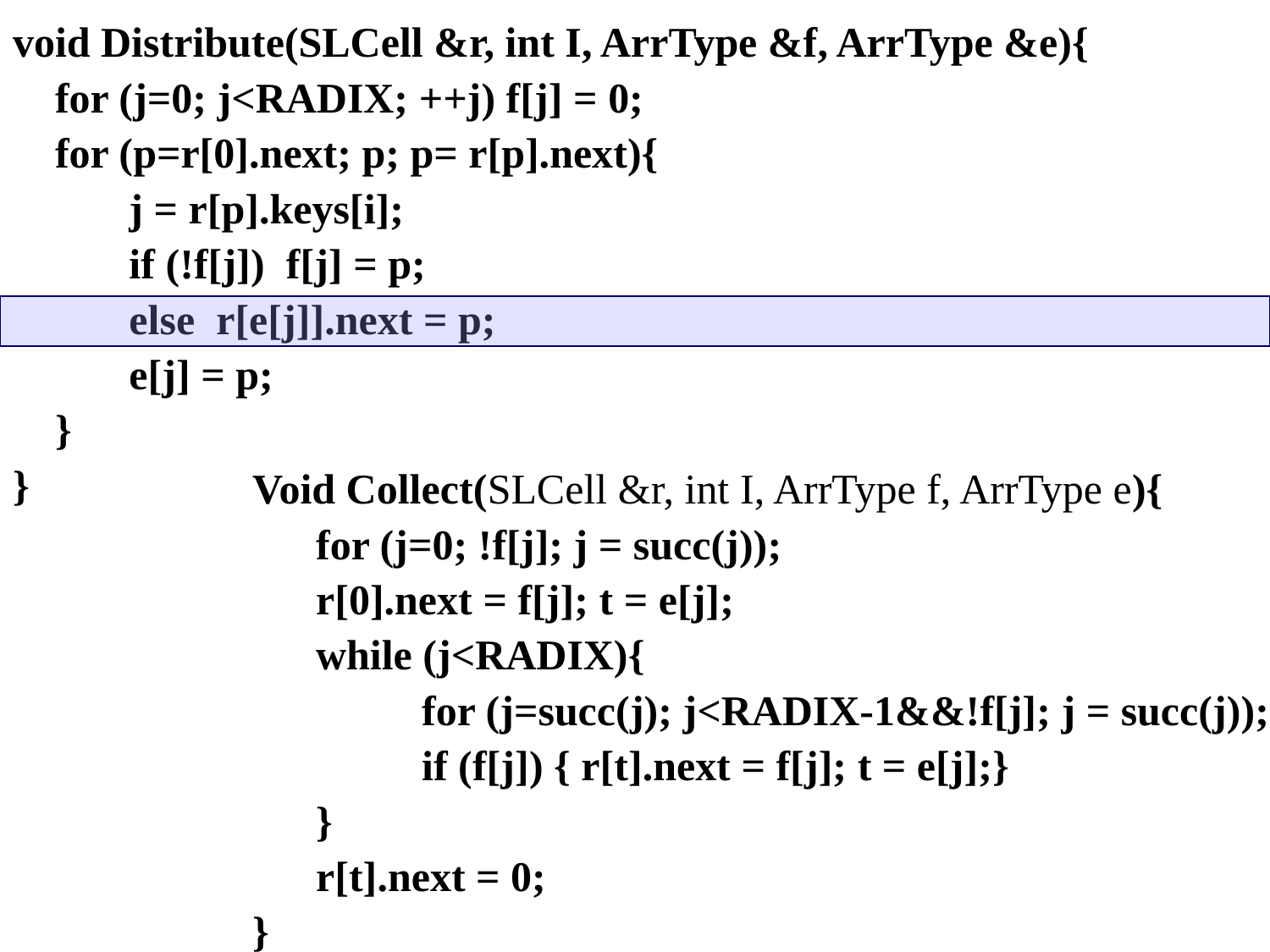

void Distribute(SLCell &r, int I, ArrType &f, ArrType &e){
    for (j=0; j<RADIX; ++j) f[j] = 0;
    for (p=r[0].next; p; p= r[p].next){
           j = r[p].keys[i];
           if (!f[j])  f[j] = p;
           else  r[e[j]].next = p;
           e[j] = p;
    }
}

Void Collect(SLCell &r, int I, ArrType f, ArrType e){
      for (j=0; !f[j]; j = succ(j));
      r[0].next = f[j]; t = e[j];
      while (j<RADIX){
                for (j=succ(j); j<RADIX-1&&!f[j]; j = succ(j));
                if (f[j]) { r[t].next = f[j]; t = e[j];}
      }
      r[t].next = 0;
}